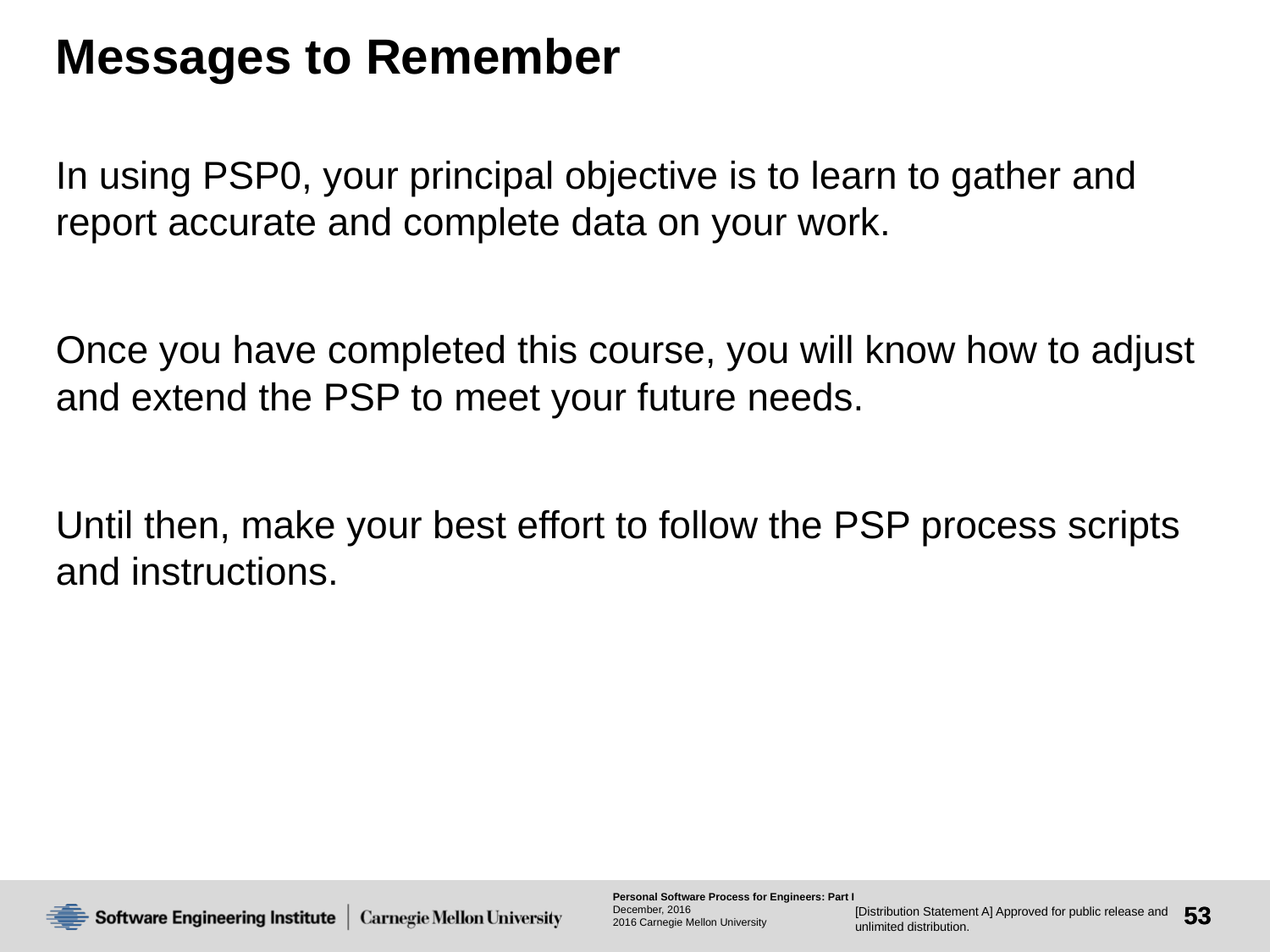

# Messages to Remember
In using PSP0, your principal objective is to learn to gather and report accurate and complete data on your work.

Once you have completed this course, you will know how to adjust and extend the PSP to meet your future needs.

Until then, make your best effort to follow the PSP process scripts and instructions.